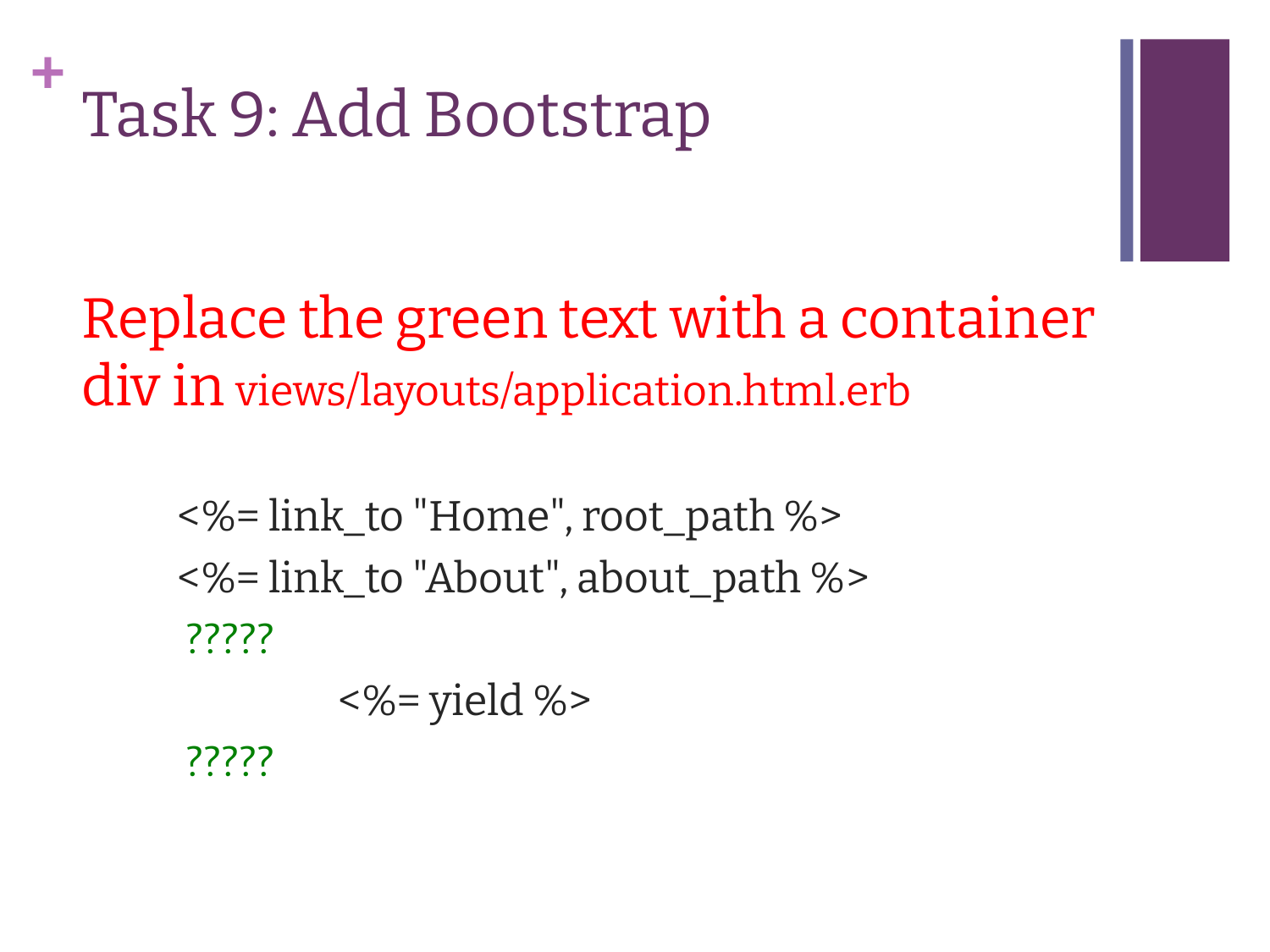

# Task 9: Add Bootstrap
Replace the green text with a container div in views/layouts/application.html.erb

<%= link_to "Home", root_path %>
<%= link_to "About", about_path %>
 ?????
	    <%= yield %>
 ?????